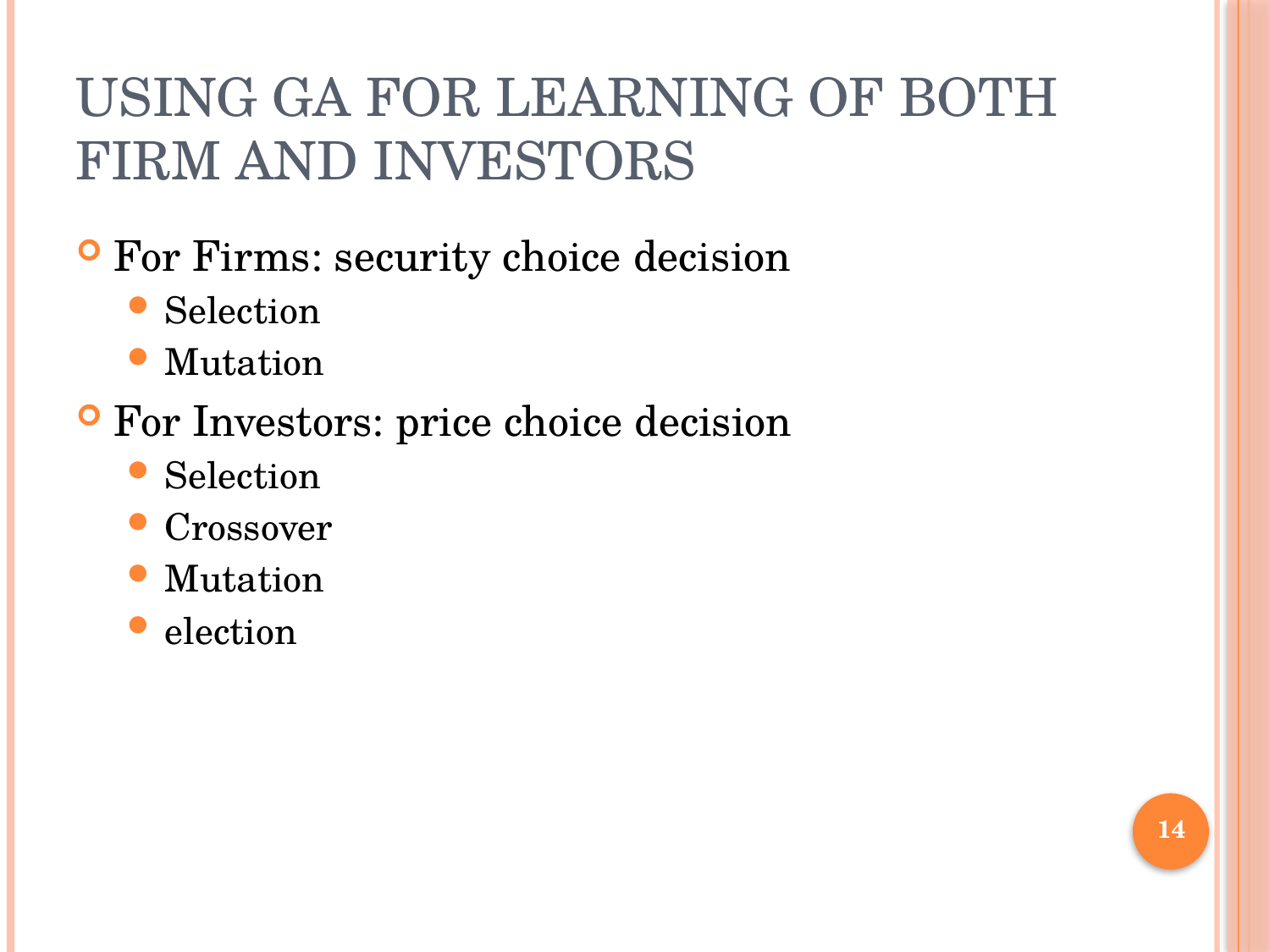

# Using GA for learning of both firm and investors
For Firms: security choice decision
Selection
Mutation
For Investors: price choice decision
Selection
Crossover
Mutation
election

14